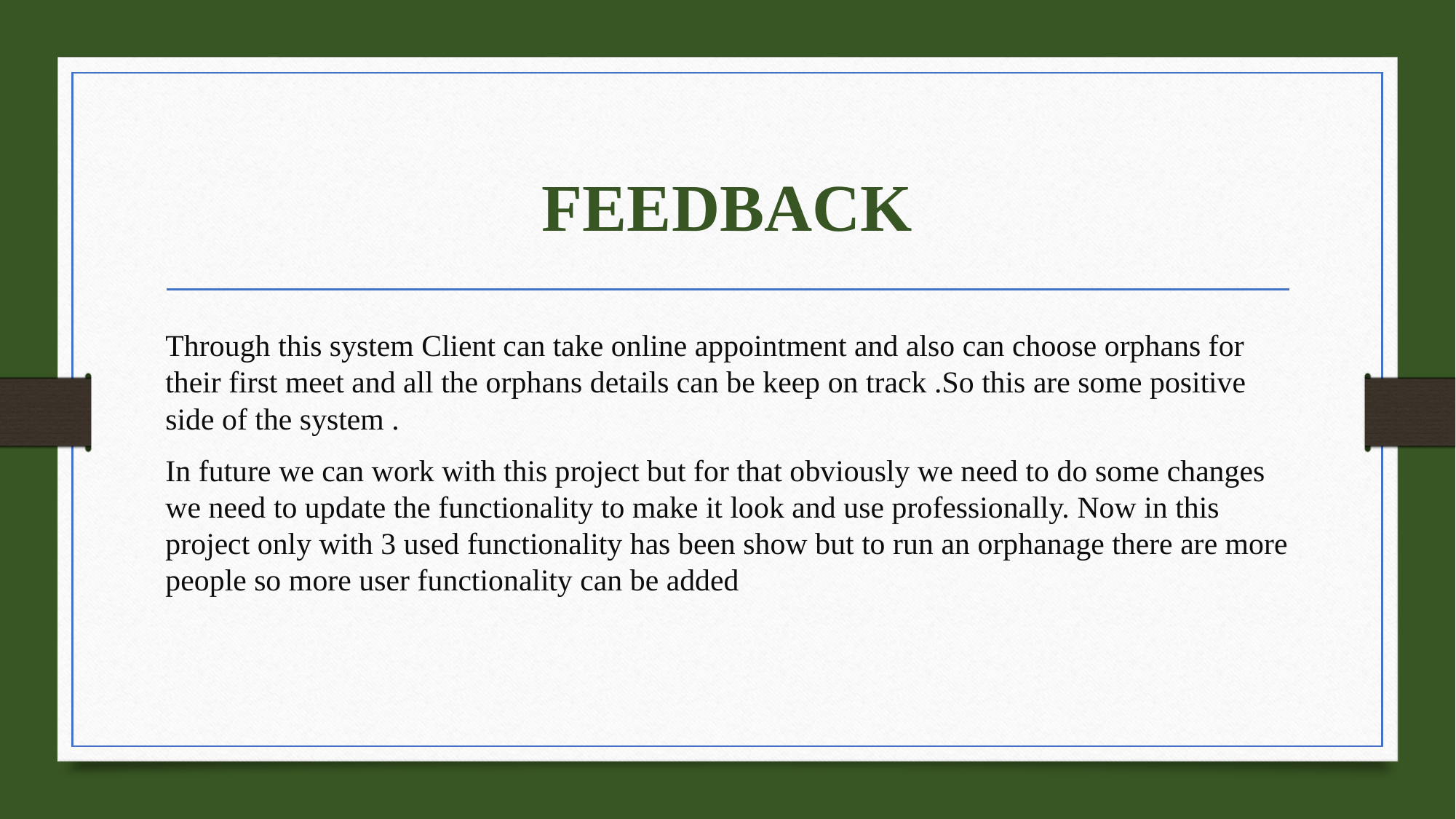

# FEEDBACK
Through this system Client can take online appointment and also can choose orphans for their first meet and all the orphans details can be keep on track .So this are some positive side of the system .
In future we can work with this project but for that obviously we need to do some changes we need to update the functionality to make it look and use professionally. Now in this project only with 3 used functionality has been show but to run an orphanage there are more people so more user functionality can be added